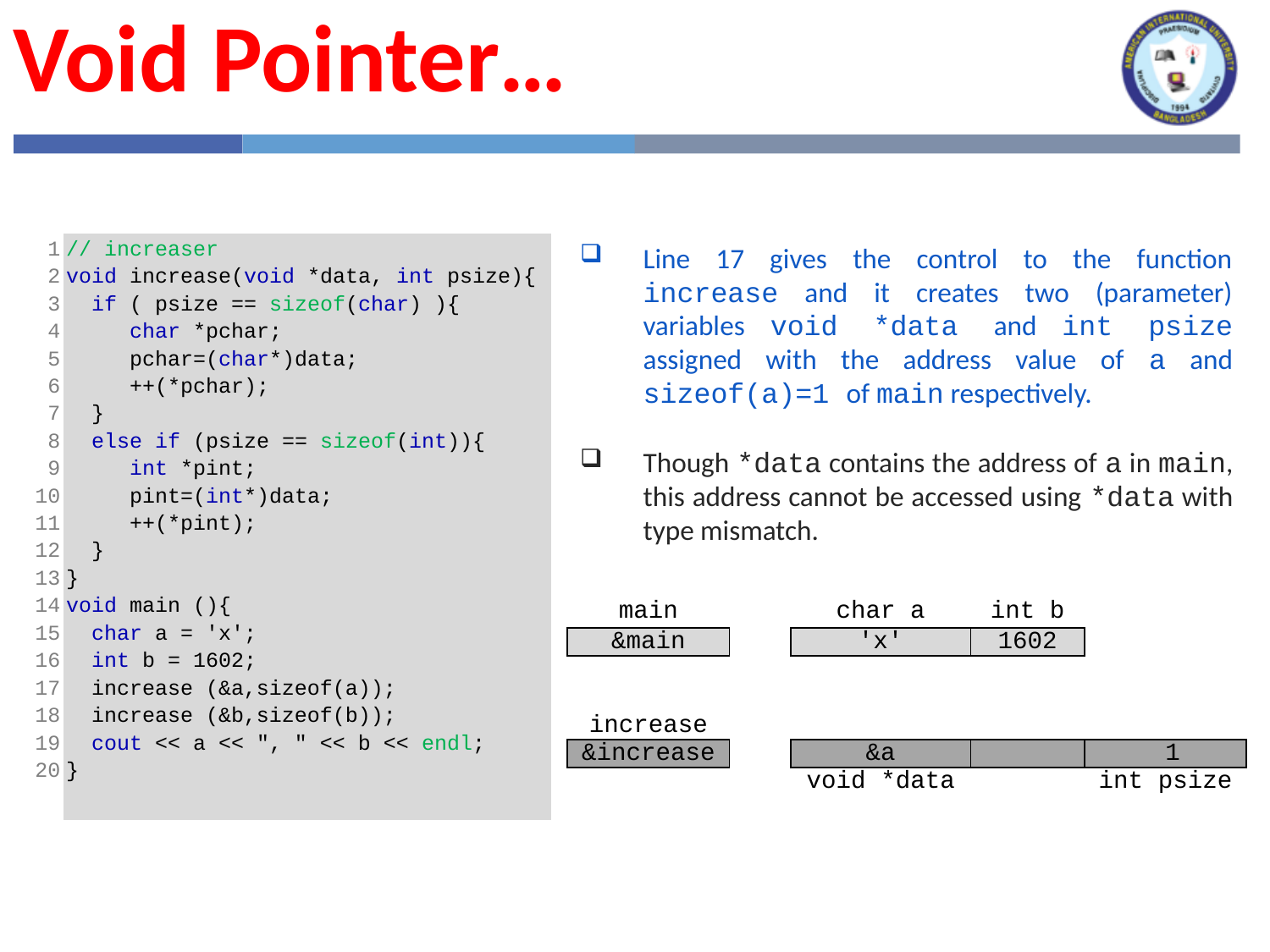

Void Pointer…
| 1 2 3 4 5 6 7 8 9 10 11 12 13 14 15 16 17 18 19 20 | // increaser void increase(void \*data, int psize){ if ( psize == sizeof(char) ){ char \*pchar; pchar=(char\*)data; ++(\*pchar); } else if (psize == sizeof(int)){ int \*pint; pint=(int\*)data; ++(\*pint); } } void main (){ char a = 'x'; int b = 1602; increase (&a,sizeof(a)); increase (&b,sizeof(b)); cout << a << ", " << b << endl; } |
| --- | --- |
Line 17 gives the control to the function increase and it creates two (parameter) variables void *data and int psize assigned with the address value of a and sizeof(a)=1 of main respectively.
Though *data contains the address of a in main, this address cannot be accessed using *data with type mismatch.
| main |  |  | char a |  |  |  | int b |  |  |  |
| --- | --- | --- | --- | --- | --- | --- | --- | --- | --- | --- |
| &main |  |  | 'x' |  |  |  | 1602 |  |  |  |
|  |  |  |  |  |  |  |  |  |  |  |
|  |  |  |  |  |  |  |  |  |  |  |
| increase |  |  |  |  |  |  |  |  |  |  |
| &increase |  |  | &a |  |  |  |  |  |  | 1 |
|  |  |  | void \*data |  |  |  |  |  |  | int psize |